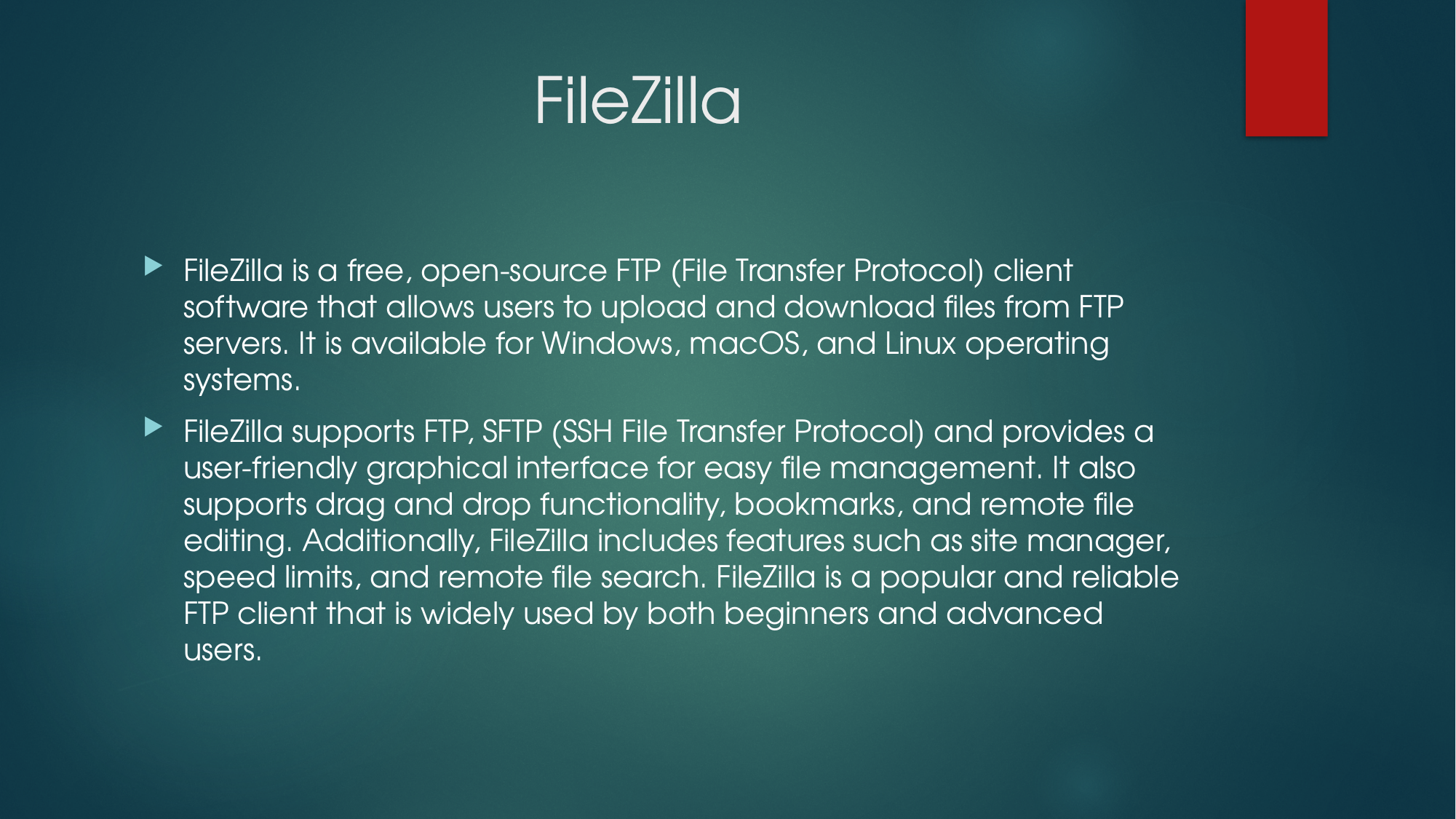

# FileZilla
FileZilla is a free, open-source FTP (File Transfer Protocol) client software that allows users to upload and download files from FTP servers. It is available for Windows, macOS, and Linux operating systems.
FileZilla supports FTP, SFTP (SSH File Transfer Protocol) and provides a user-friendly graphical interface for easy file management. It also supports drag and drop functionality, bookmarks, and remote file editing. Additionally, FileZilla includes features such as site manager, speed limits, and remote file search. FileZilla is a popular and reliable FTP client that is widely used by both beginners and advanced users.